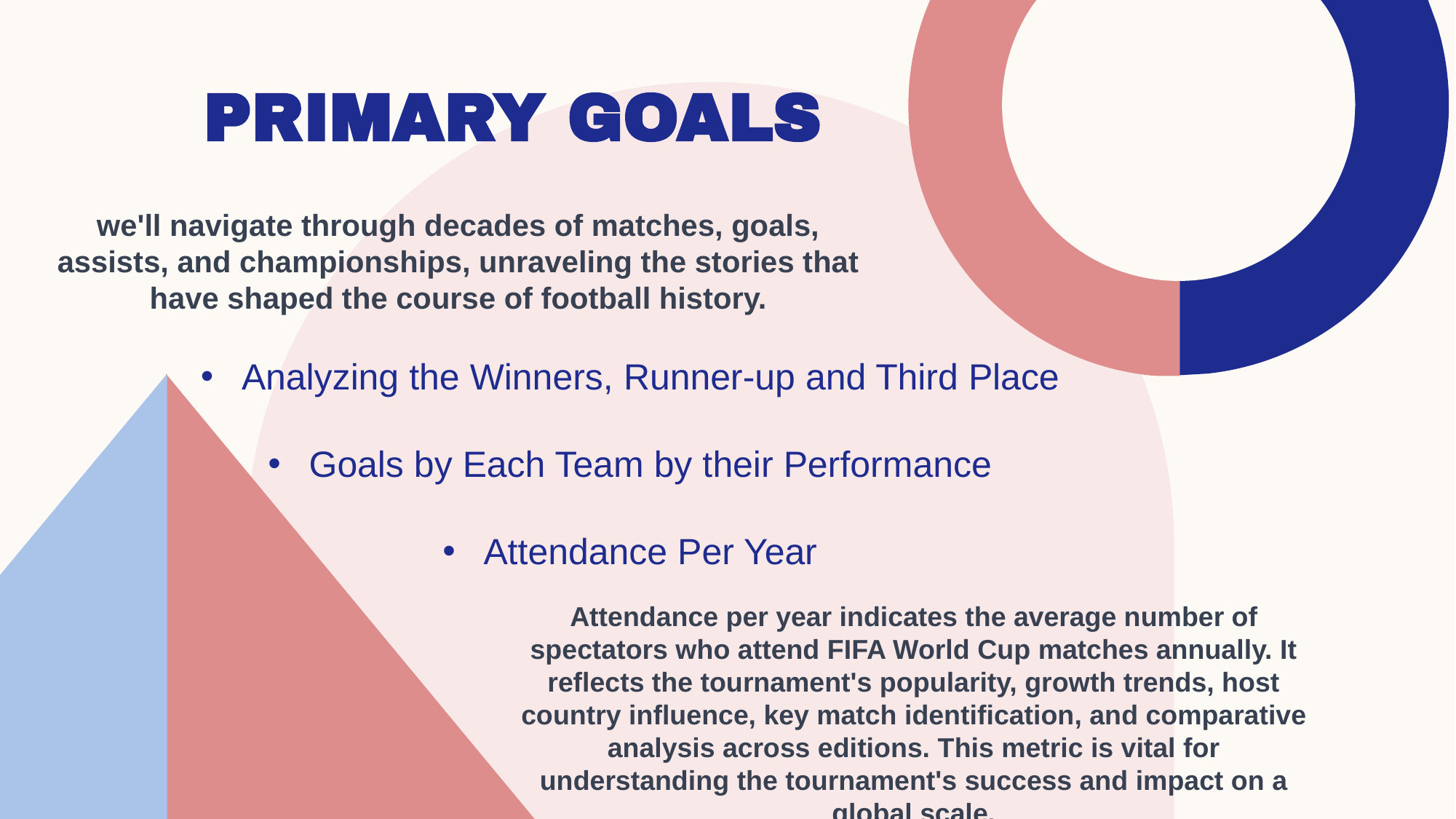

# PRIMARY GOALS
we'll navigate through decades of matches, goals, assists, and championships, unraveling the stories that have shaped the course of football history.
Analyzing the Winners, Runner-up and Third Place

Goals by Each Team by their Performance

Attendance Per Year

Attendance per year indicates the average number of spectators who attend FIFA World Cup matches annually. It reflects the tournament's popularity, growth trends, host country influence, key match identification, and comparative analysis across editions. This metric is vital for understanding the tournament's success and impact on a global scale.